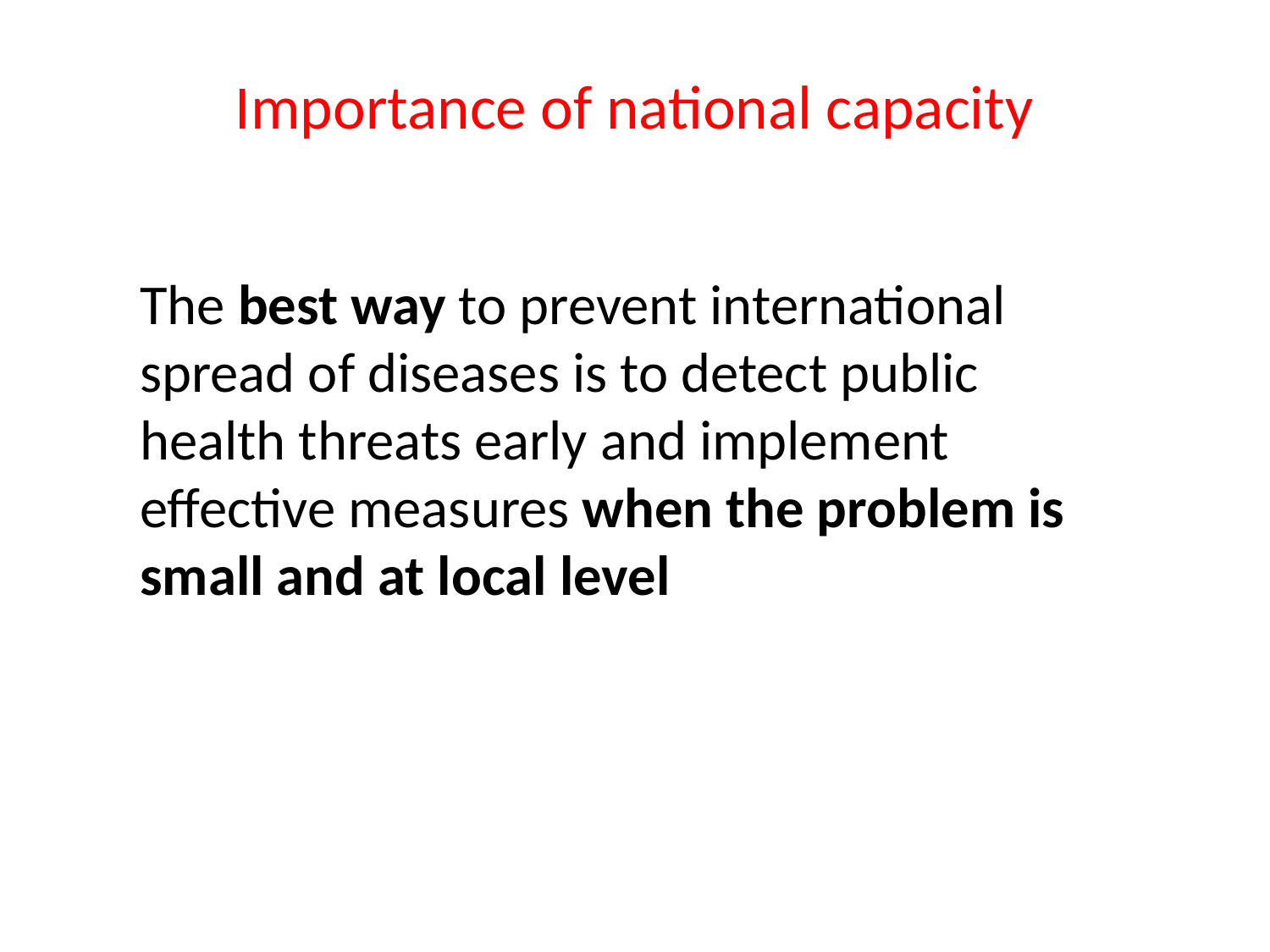

# Importance of national capacity
	The best way to prevent international spread of diseases is to detect public health threats early and implement effective measures when the problem is small and at local level